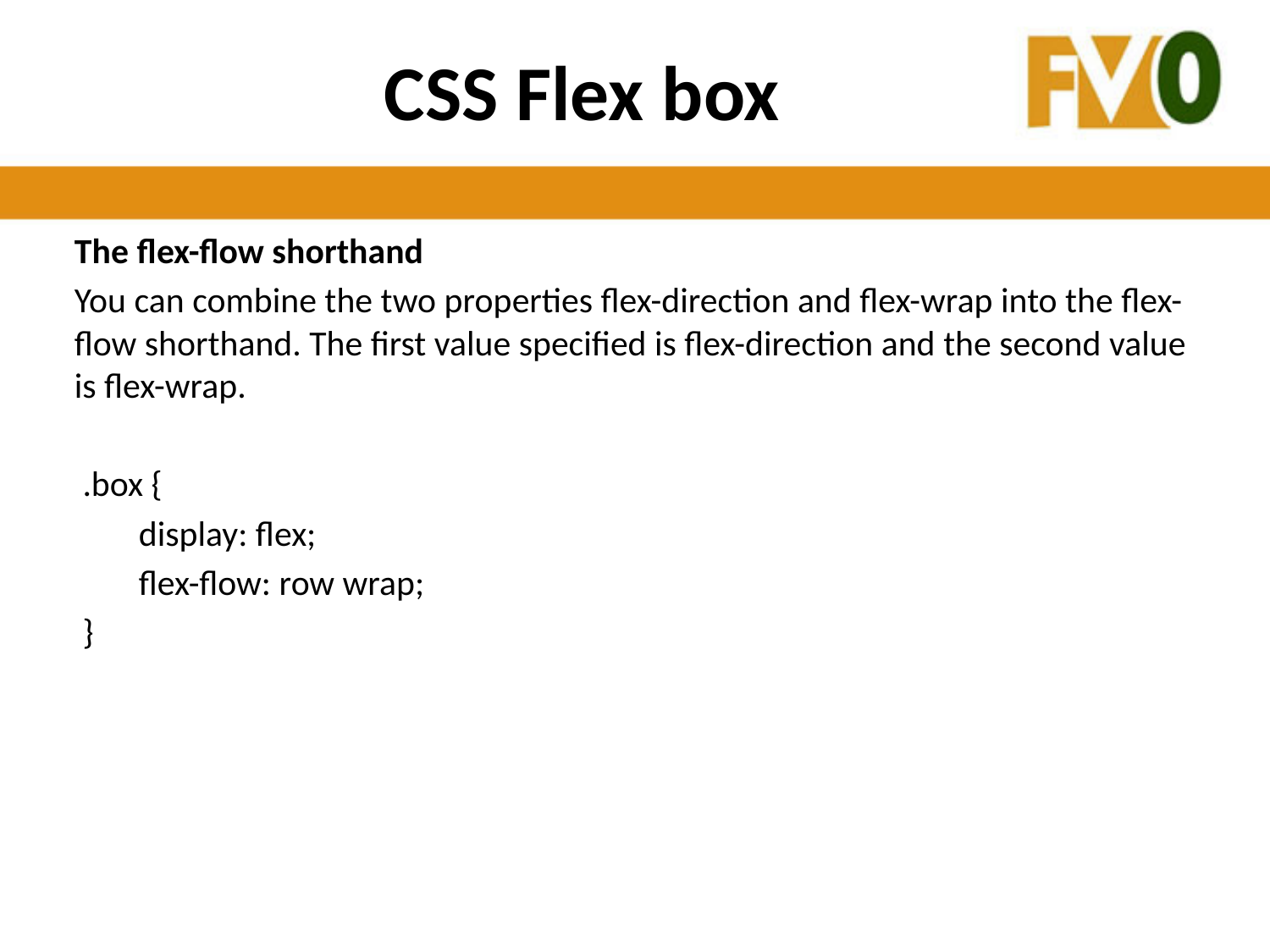

# CSS Flex box
The flex-flow shorthand
You can combine the two properties flex-direction and flex-wrap into the flex-flow shorthand. The first value specified is flex-direction and the second value is flex-wrap.

 .box {
        display: flex;
        flex-flow: row wrap;
 }